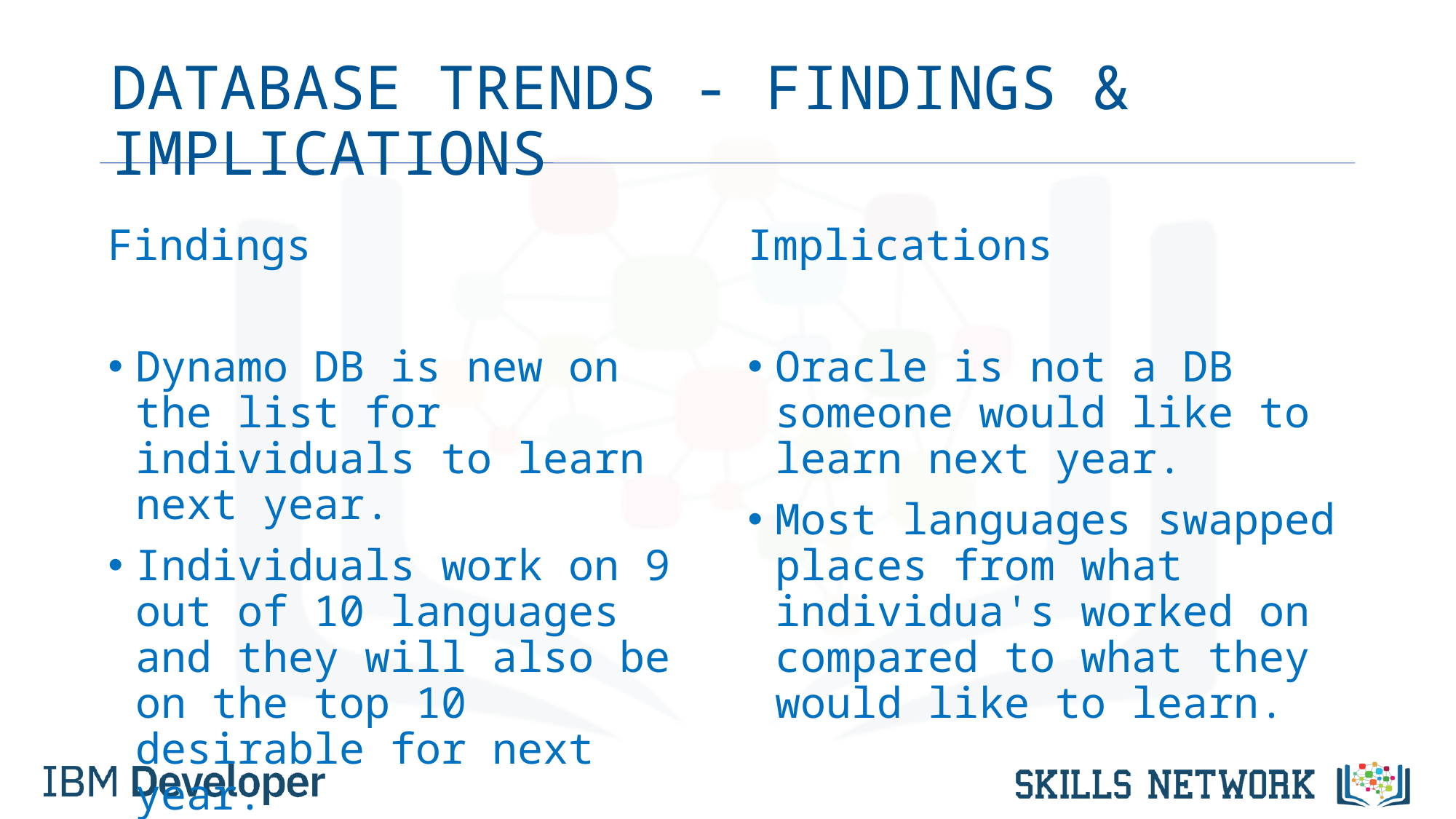

# DATABASE TRENDS - FINDINGS & IMPLICATIONS
Findings

Dynamo DB is new on the list for individuals to learn next year.
Individuals work on 9 out of 10 languages and they will also be on the top 10 desirable for next year.
Implications

Oracle is not a DB someone would like to learn next year.
Most languages swapped places from what individua's worked on compared to what they would like to learn.